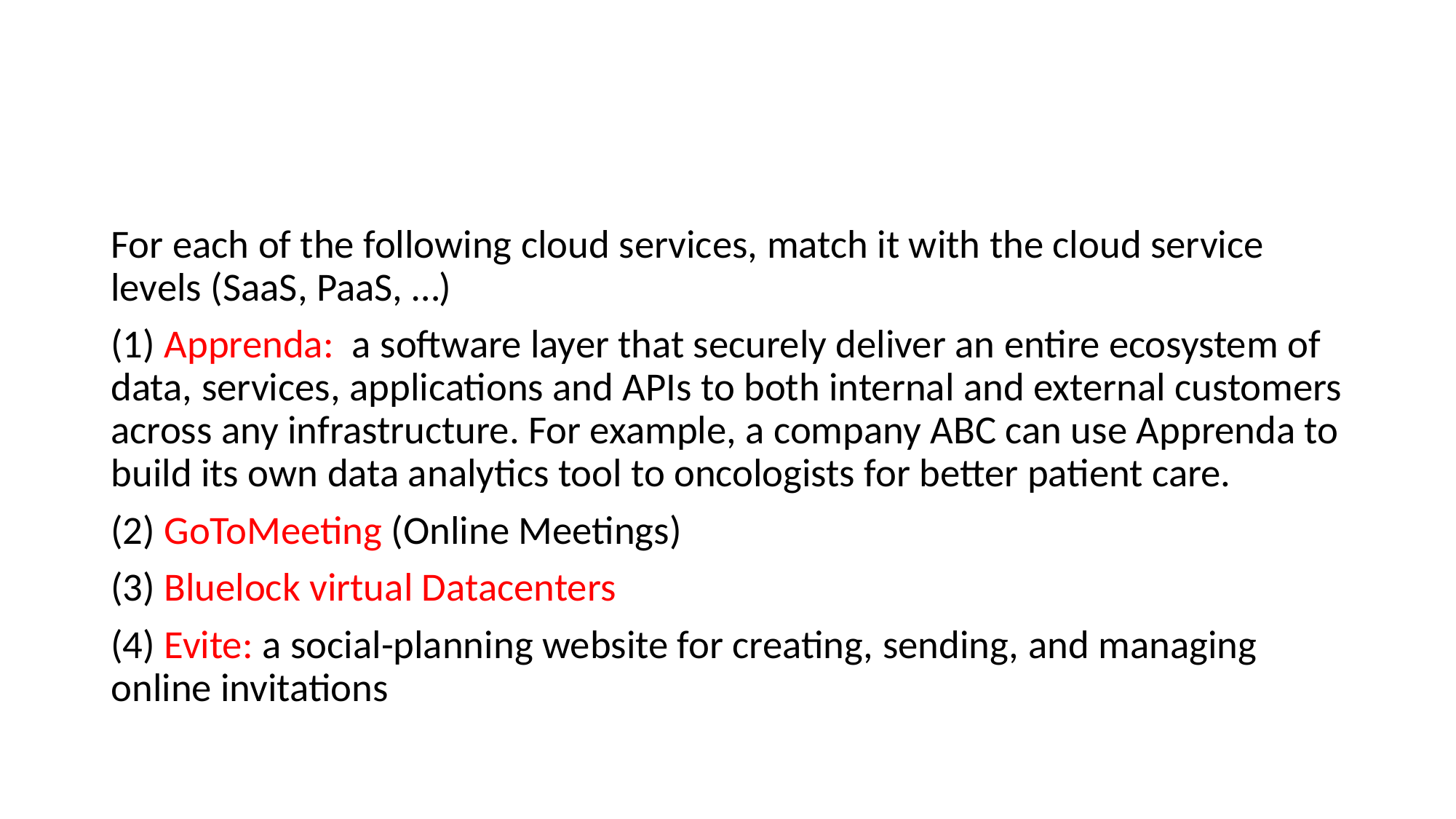

#
For each of the following cloud services, match it with the cloud service levels (SaaS, PaaS, …)
(1) Apprenda:  a software layer that securely deliver an entire ecosystem of data, services, applications and APIs to both internal and external customers across any infrastructure. For example, a company ABC can use Apprenda to build its own data analytics tool to oncologists for better patient care.
(2) GoToMeeting (Online Meetings)
(3) Bluelock virtual Datacenters
(4) Evite: a social-planning website for creating, sending, and managing online invitations